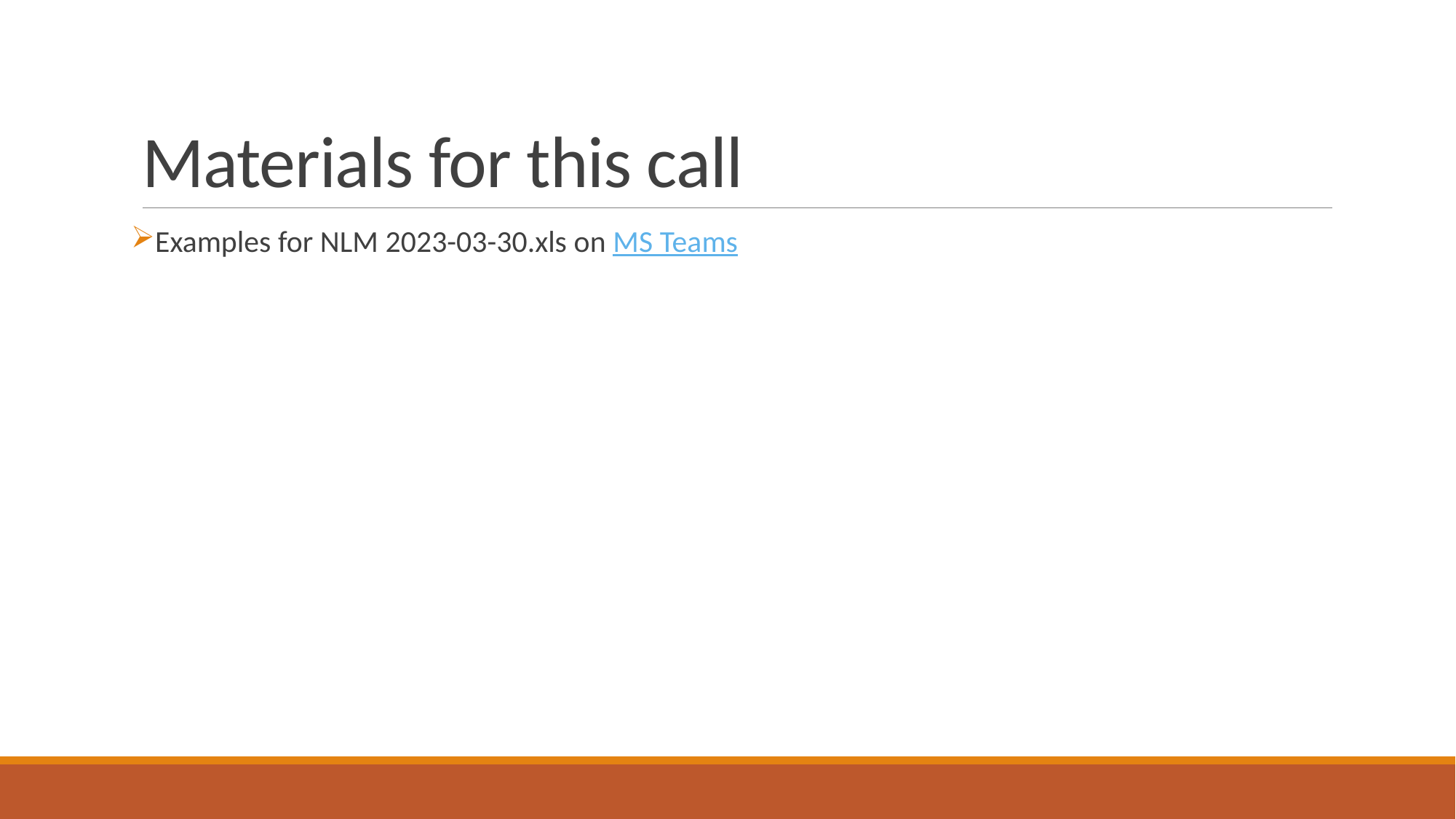

# Materials for this call
Examples for NLM 2023-03-30.xls on MS Teams